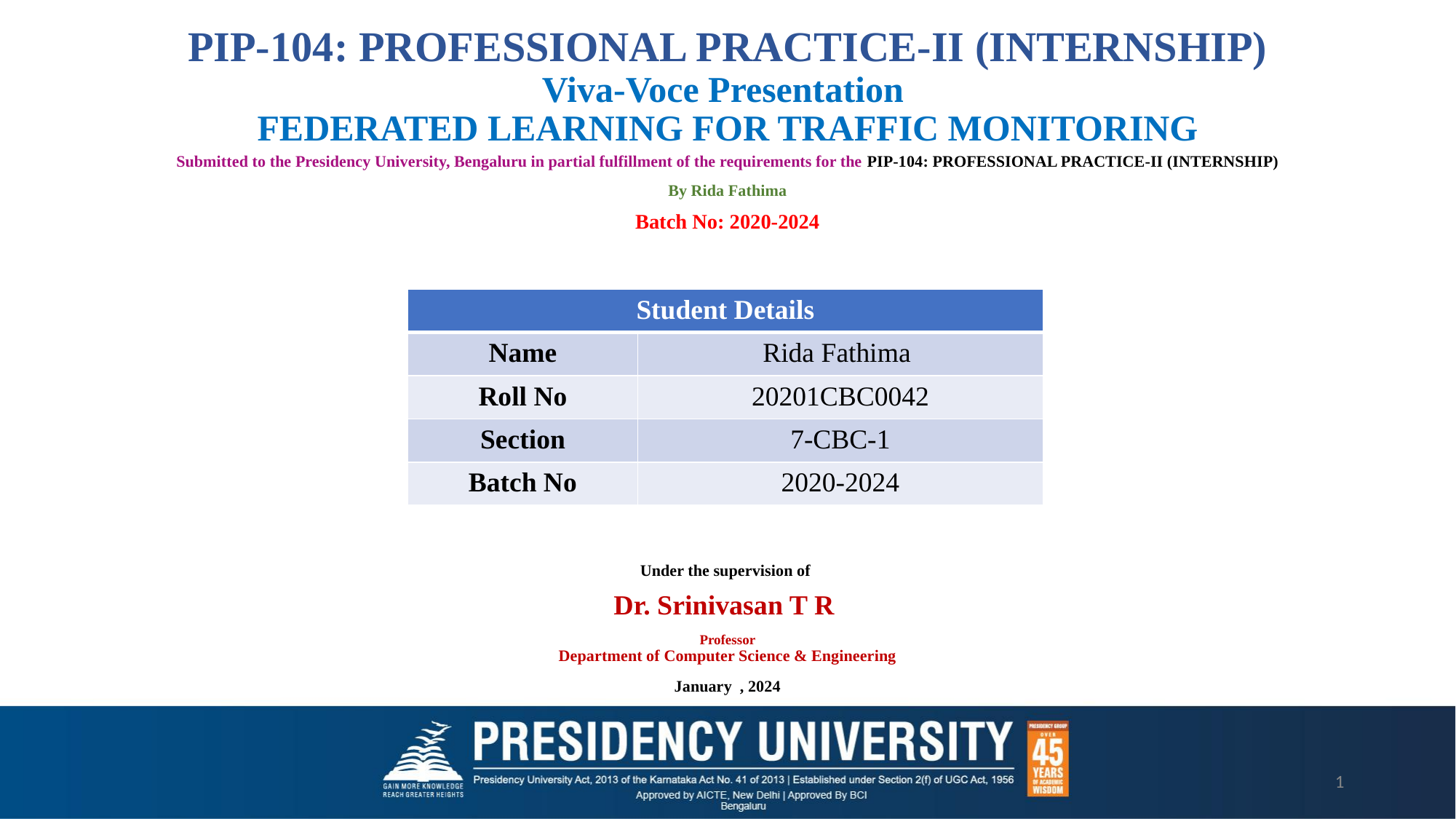

# PIP-104: PROFESSIONAL PRACTICE-II (INTERNSHIP) Viva-Voce Presentation FEDERATED LEARNING FOR TRAFFIC MONITORING
Submitted to the Presidency University, Bengaluru in partial fulfillment of the requirements for the PIP-104: PROFESSIONAL PRACTICE-II (INTERNSHIP)
By Rida Fathima
Batch No: 2020-2024

Under the supervision of
Dr. Srinivasan T R
Professor
Department of Computer Science & Engineering
January  , 2024

| Student Details |  |
| --- | --- |
| Name | Rida Fathima |
| Roll No | 20201CBC0042 |
| Section | 7-CBC-1 |
| Batch No | 2020-2024 |
1